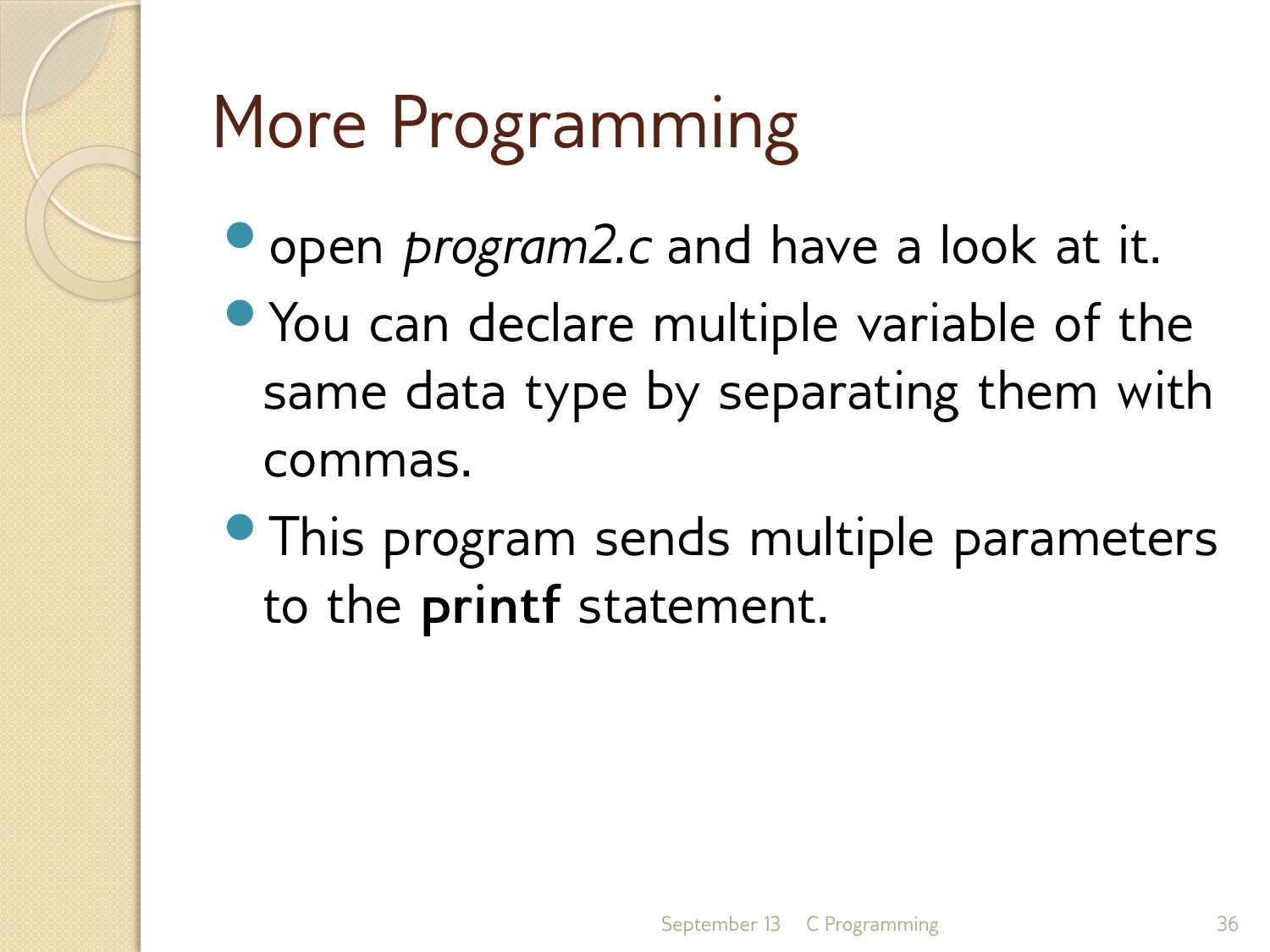

# More Programming
open program2.c and have a look at it.
You can declare multiple variable of the same data type by separating them with commas.
This program sends multiple parameters to the printf statement.
September 13
C Programming
36